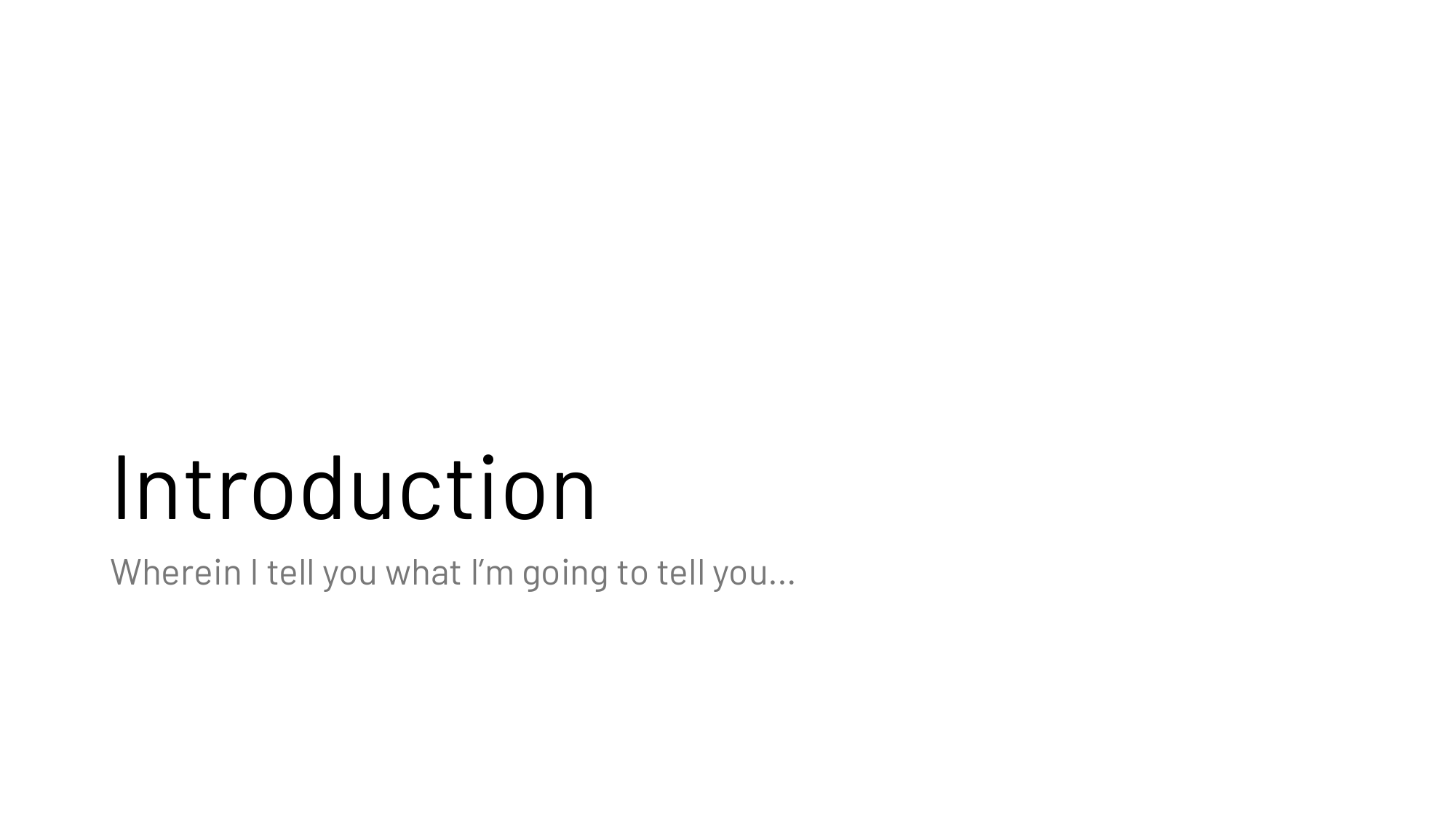

# Introduction
Wherein I tell you what I’m going to tell you…